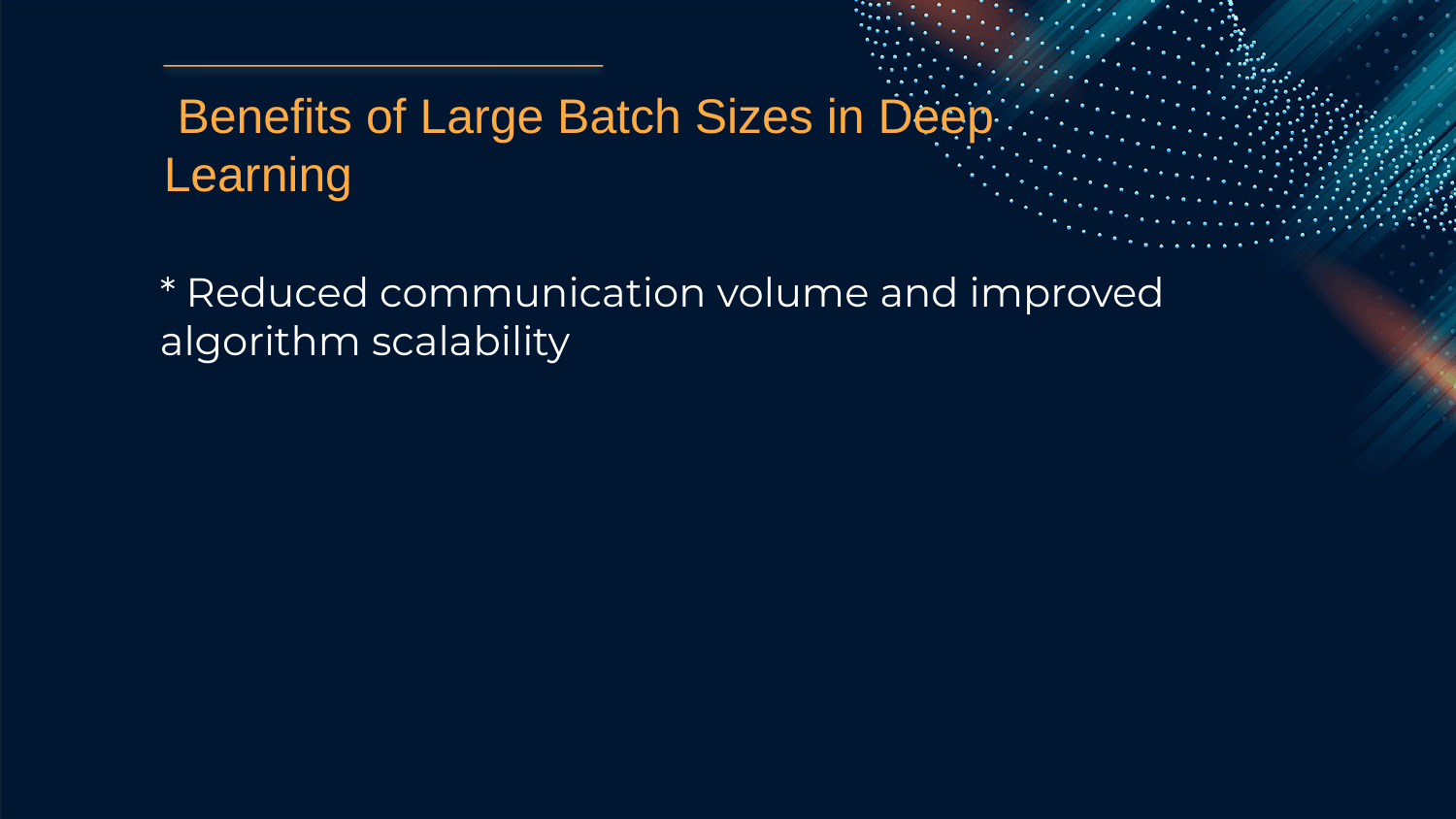

Benefits of Large Batch Sizes in Deep Learning

* Reduced communication volume and improved algorithm scalability